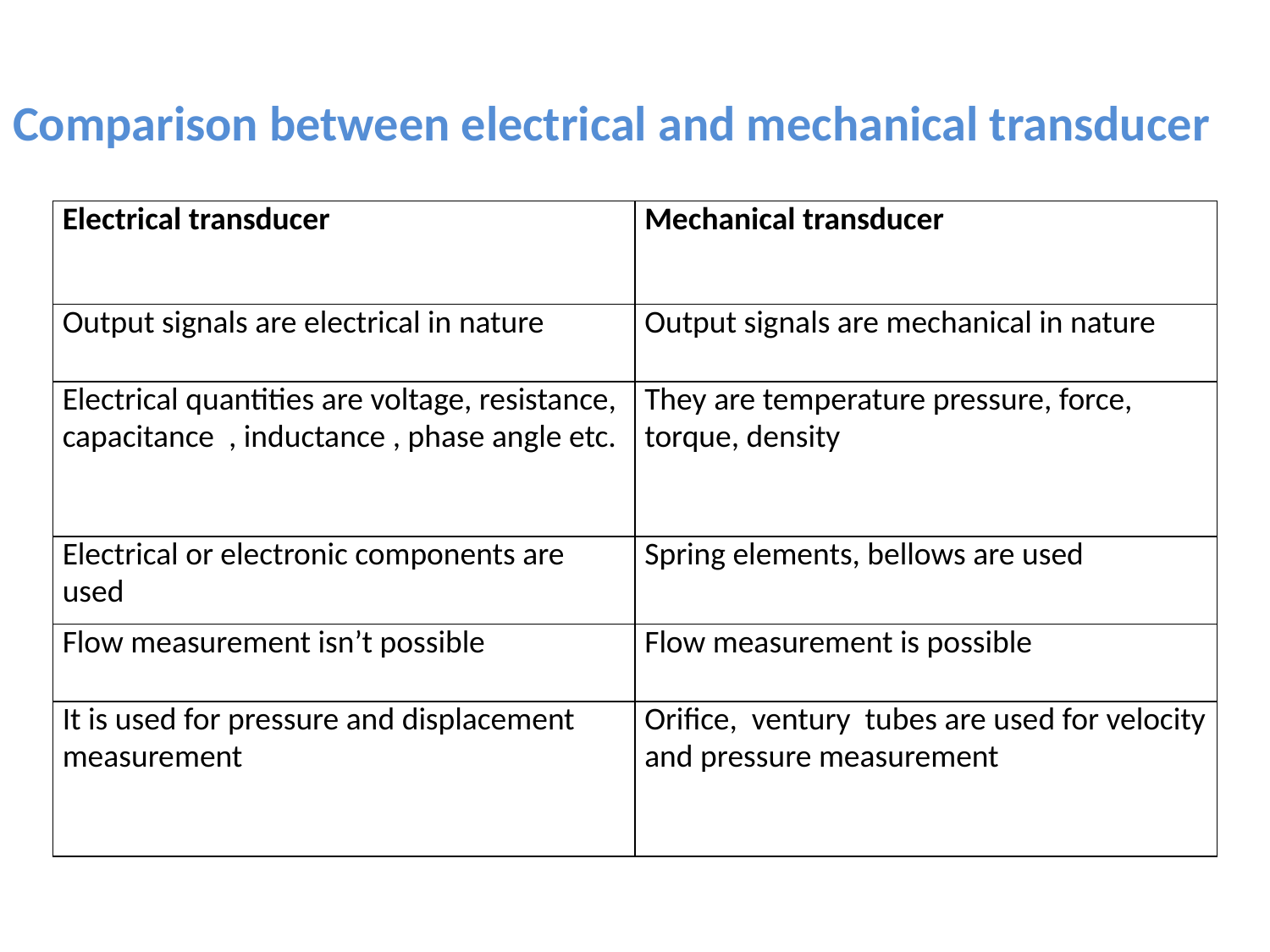

Comparison between electrical and mechanical transducer

| Electrical transducer | Mechanical transducer |
| --- | --- |
| Output signals are electrical in nature | Output signals are mechanical in nature |
| Electrical quantities are voltage, resistance, capacitance , inductance , phase angle etc. | They are temperature pressure, force, torque, density |
| Electrical or electronic components are used | Spring elements, bellows are used |
| Flow measurement isn’t possible | Flow measurement is possible |
| It is used for pressure and displacement measurement | Orifice, ventury tubes are used for velocity and pressure measurement |